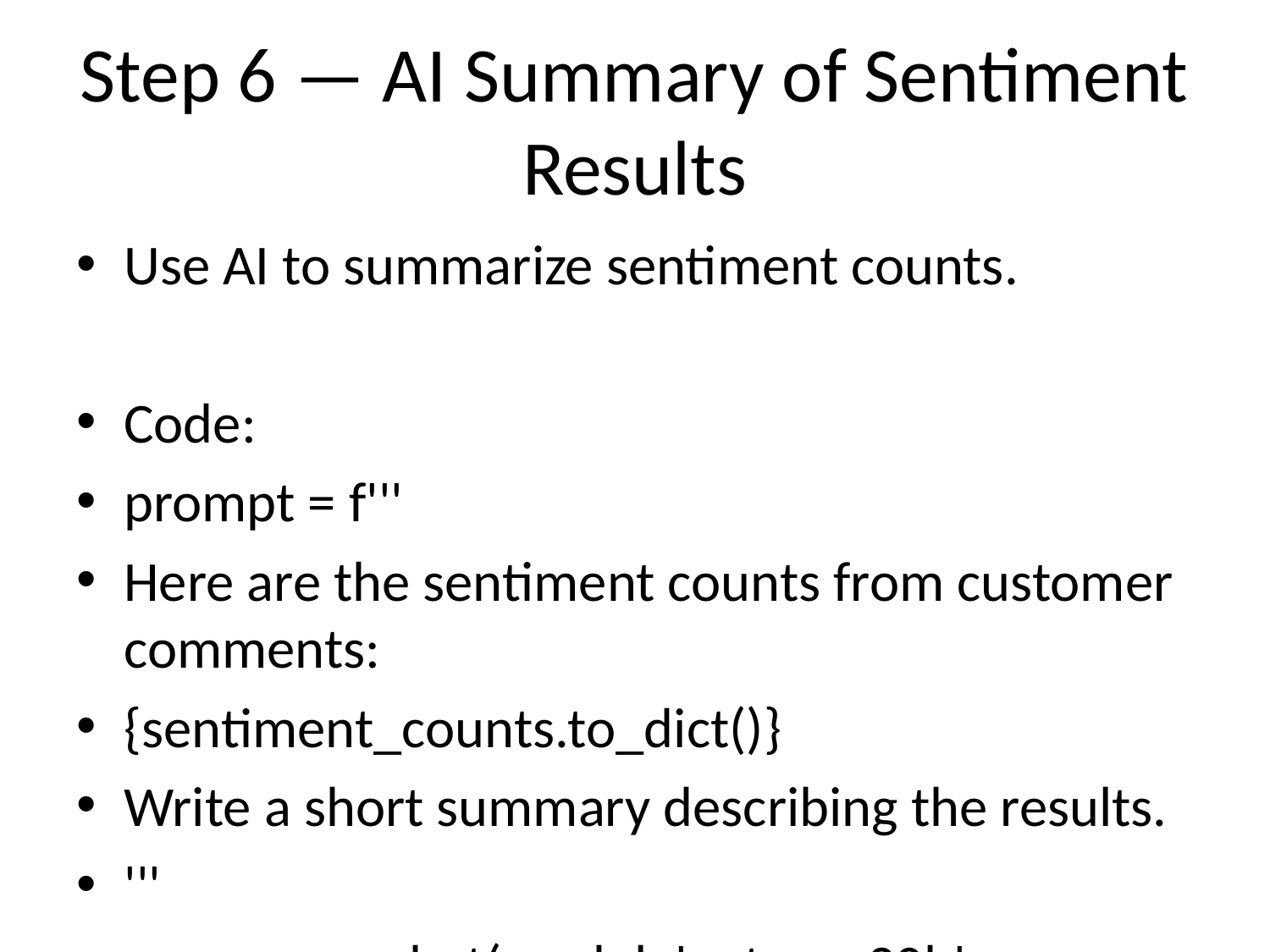

# Step 6 — AI Summary of Sentiment Results
Use AI to summarize sentiment counts.

Code:
prompt = f'''
Here are the sentiment counts from customer comments:
{sentiment_counts.to_dict()}
Write a short summary describing the results.
'''
response = chat(model='gpt-oss:20b', messages=[{'role':'user','content':prompt}])
summary = response['message']['content']
print(summary)